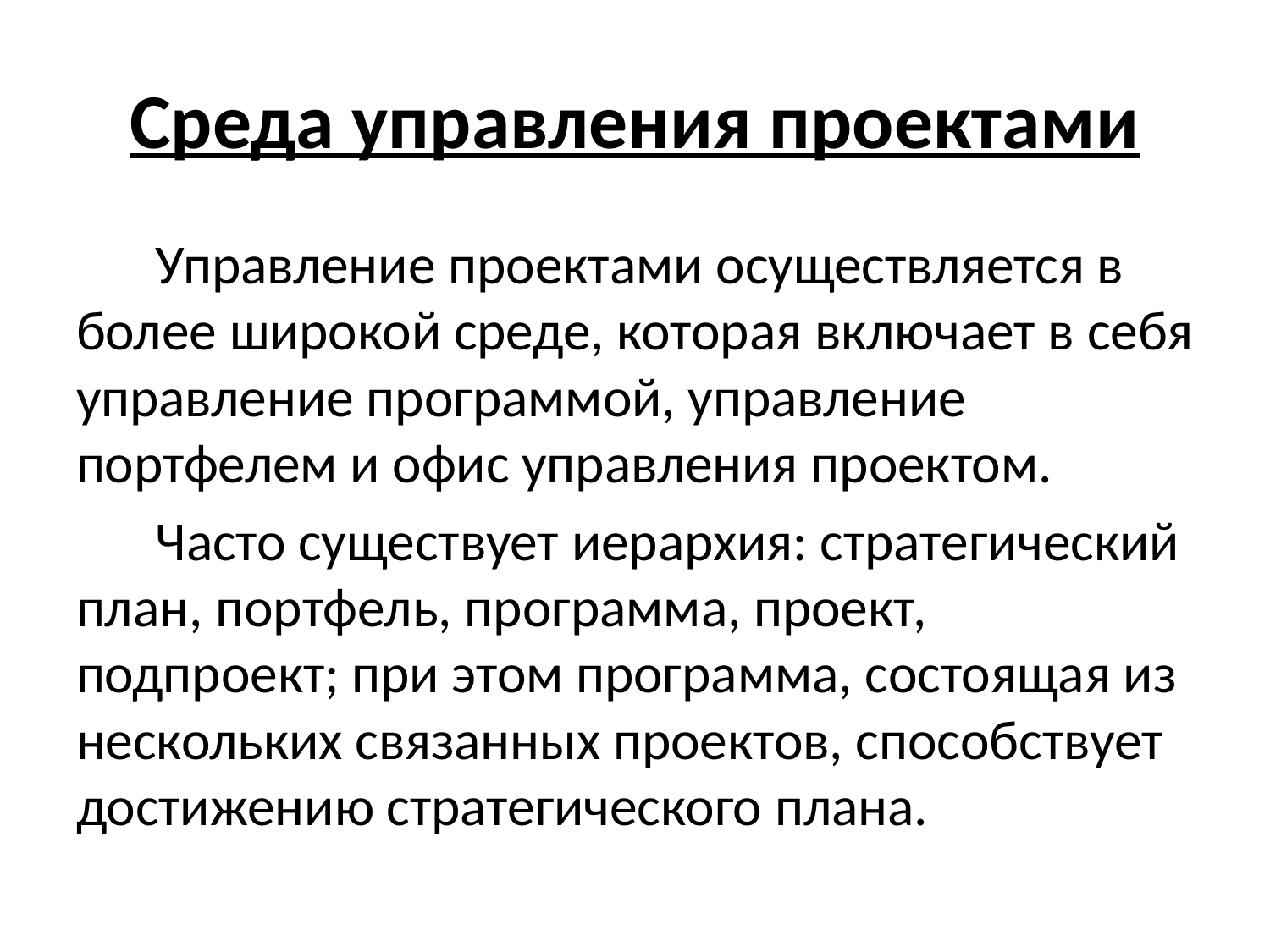

# Среда управления проектами
Управление проектами осуществляется в более широкой среде, которая включает в себя управление программой, управление портфелем и офис управления проектом.
Часто существует иерархия: стратегический план, портфель, программа, проект, подпроект; при этом программа, состоящая из нескольких связанных проектов, способствует достижению стратегического плана.